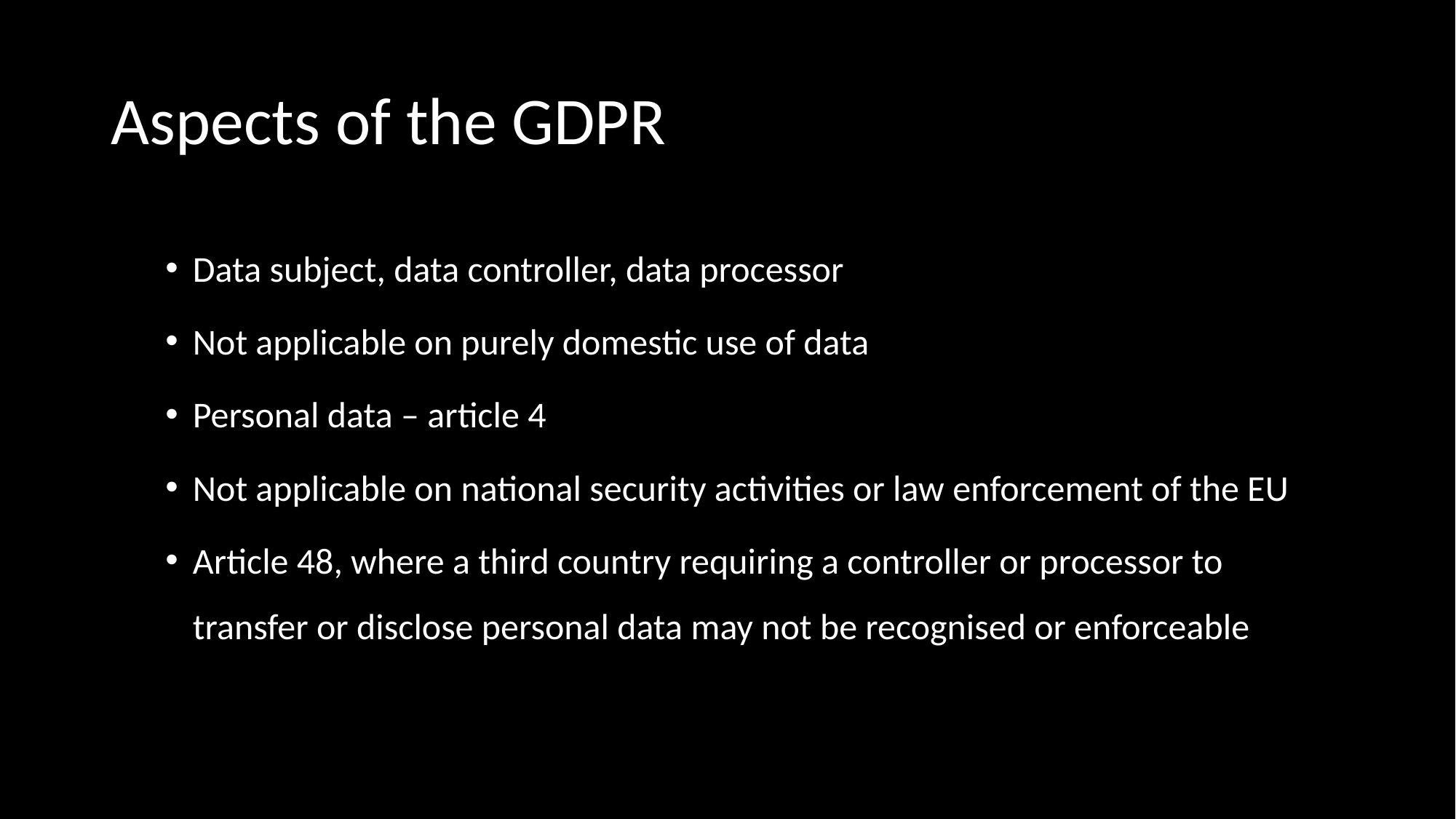

# Aspects of the GDPR
Data subject, data controller, data processor
Not applicable on purely domestic use of data
Personal data – article 4
Not applicable on national security activities or law enforcement of the EU
Article 48, where a third country requiring a controller or processor to transfer or disclose personal data may not be recognised or enforceable